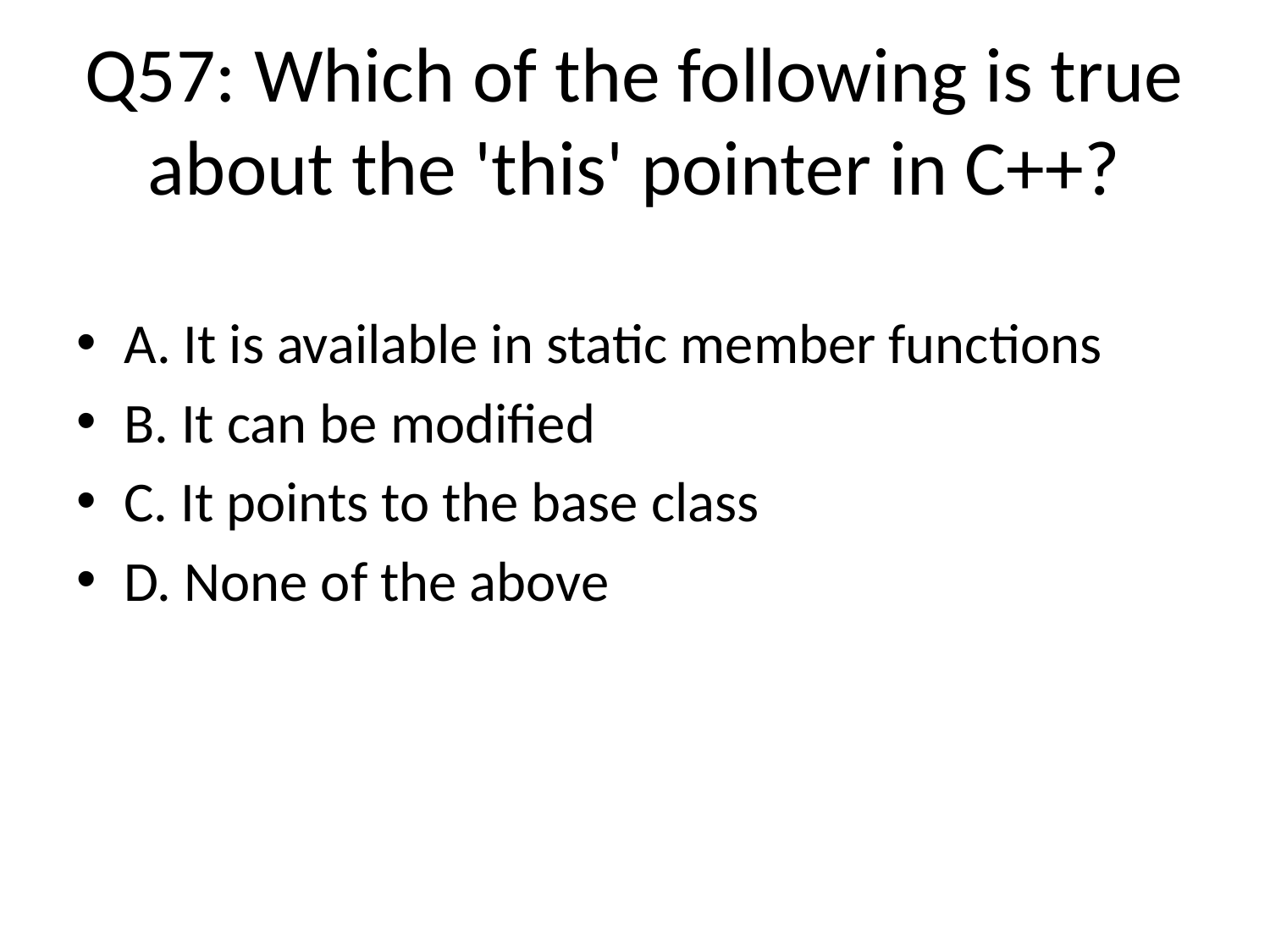

# Q57: Which of the following is true about the 'this' pointer in C++?

A. It is available in static member functions
B. It can be modified
C. It points to the base class
D. None of the above